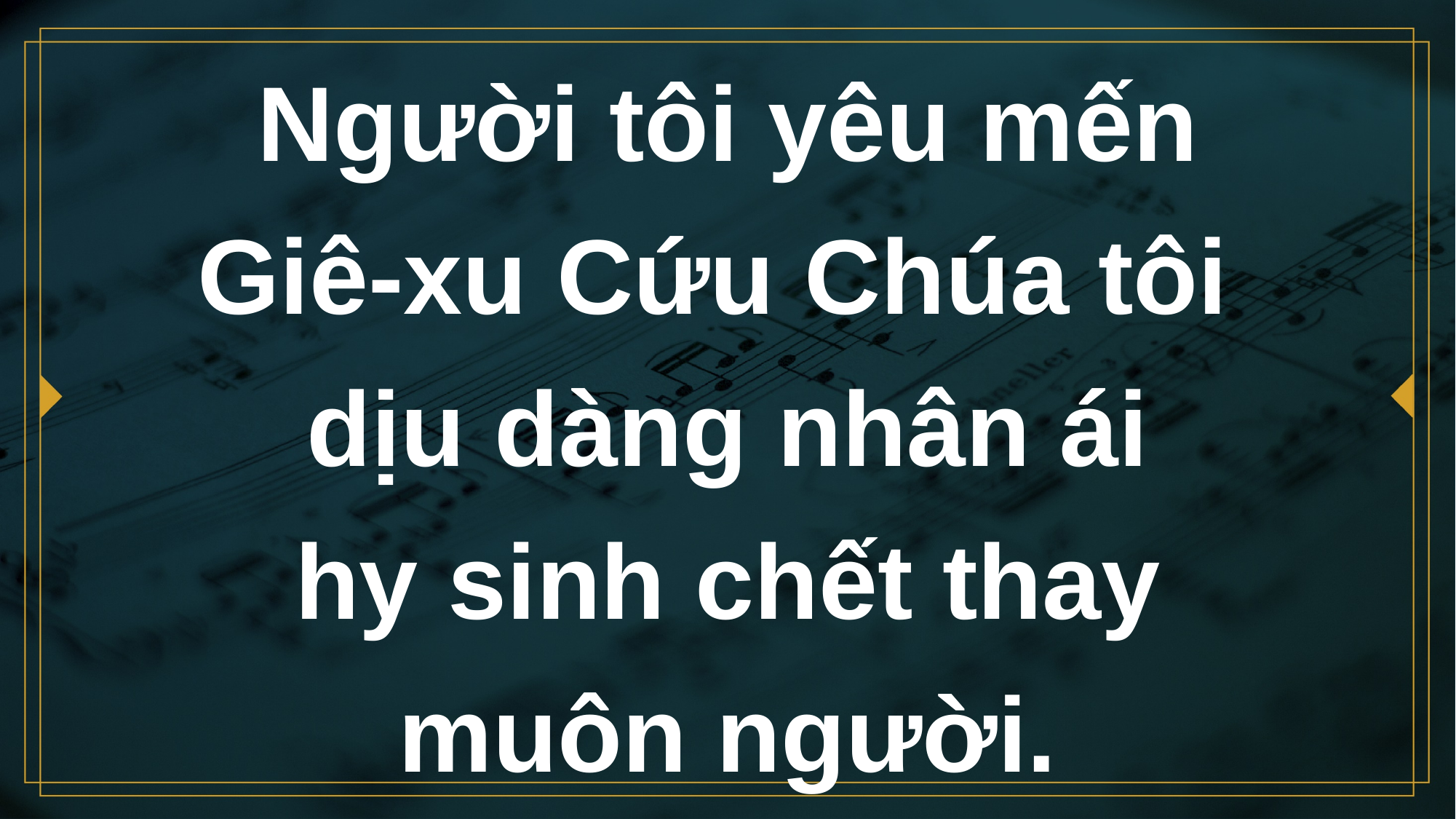

# Người tôi yêu mến Giê-xu Cứu Chúa tôi dịu dàng nhân ái hy sinh chết thay muôn người.